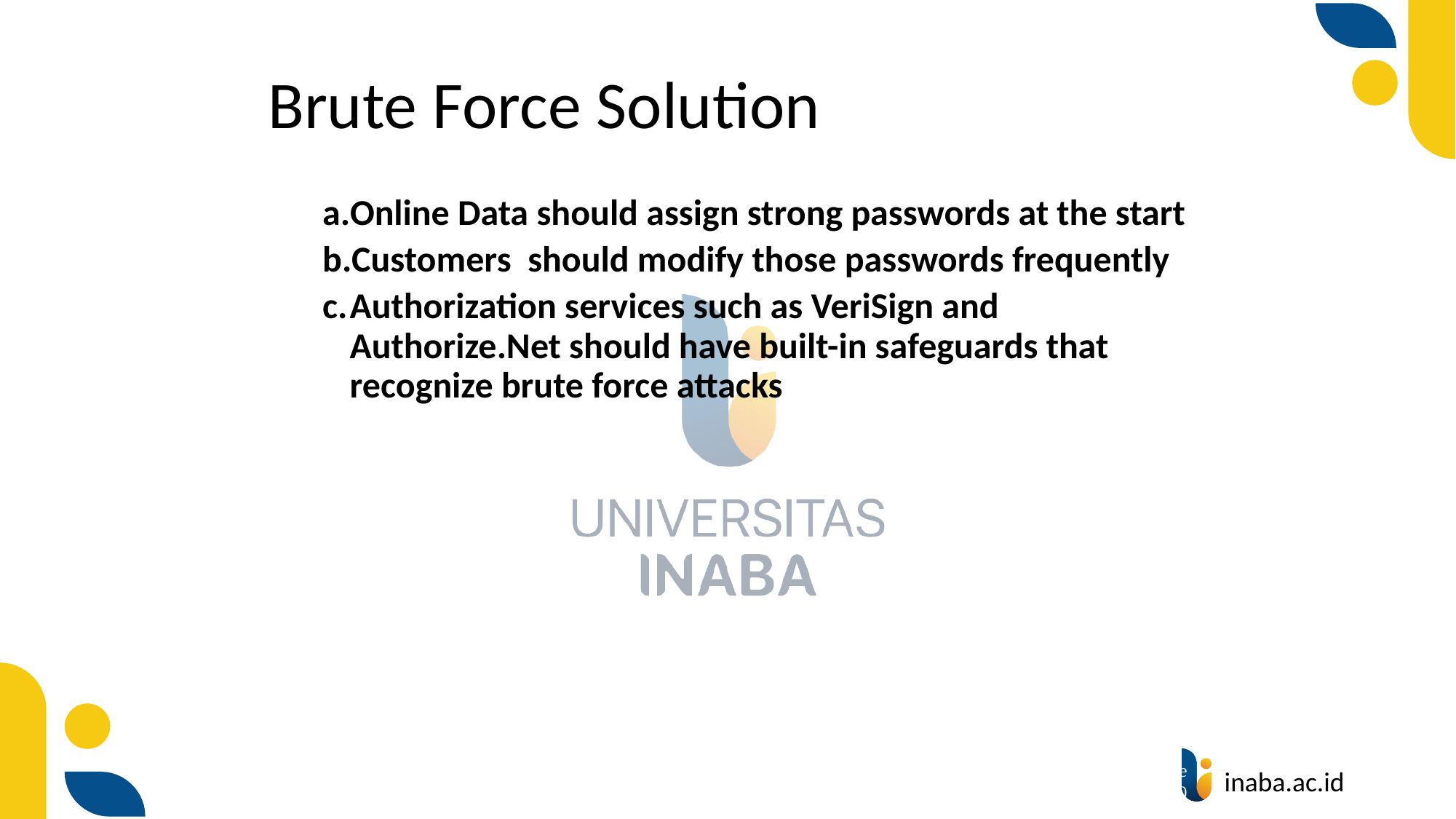

# Brute Force Solution
Online Data should assign strong passwords at the start
Customers  should modify those passwords frequently
Authorization services such as VeriSign and Authorize.Net should have built-in safeguards that recognize brute force attacks
10
© Prentice Hall 2020